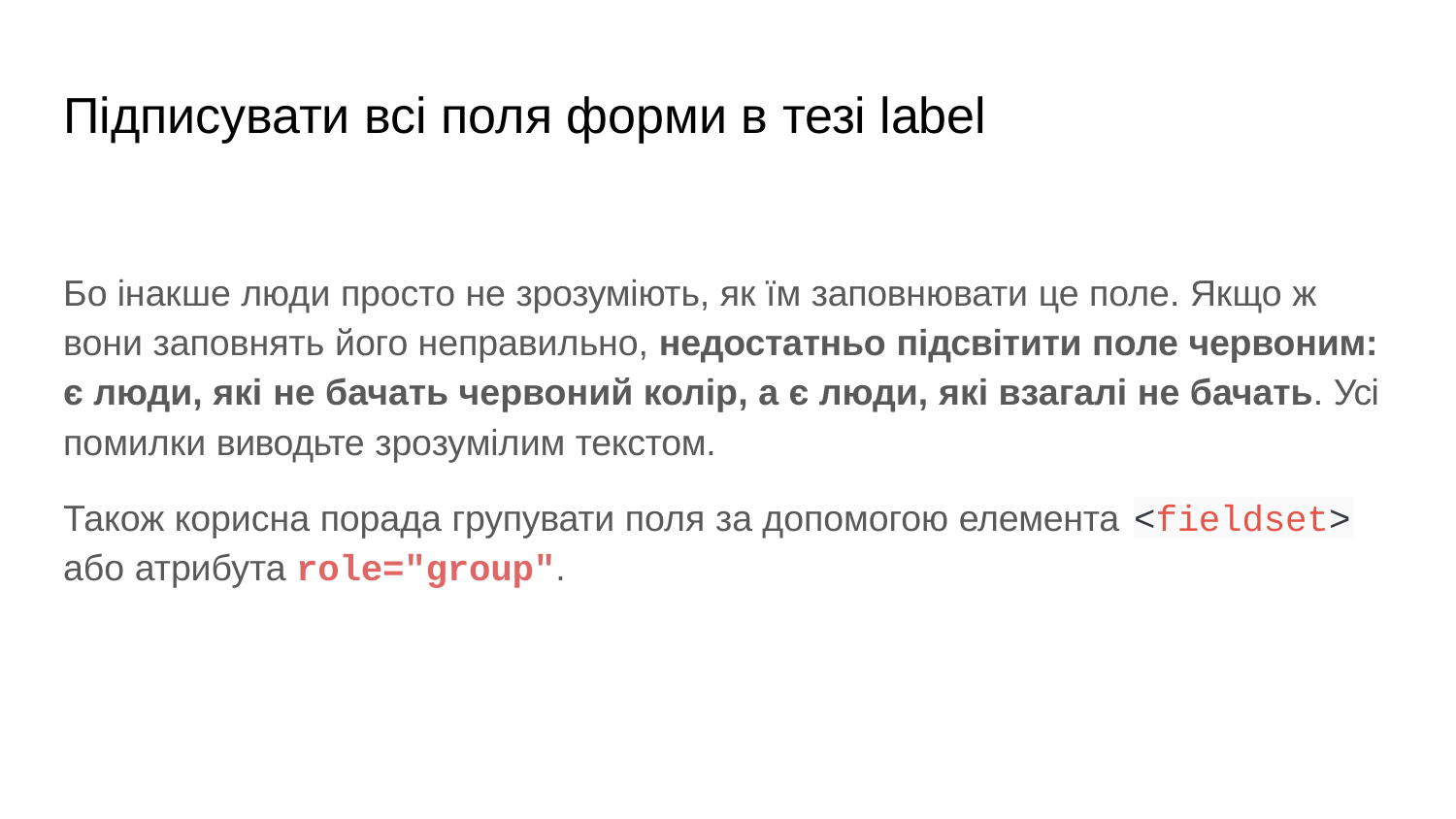

# Підписувати всі поля форми в тезі label
Бо інакше люди просто не зрозуміють, як їм заповнювати це поле. Якщо ж вони заповнять його неправильно, недостатньо підсвітити поле червоним: є люди, які не бачать червоний колір, а є люди, які взагалі не бачать. Усі помилки виводьте зрозумілим текстом.
Також корисна порада групувати поля за допомогою елемента або атрибута role="group".
<fieldset>